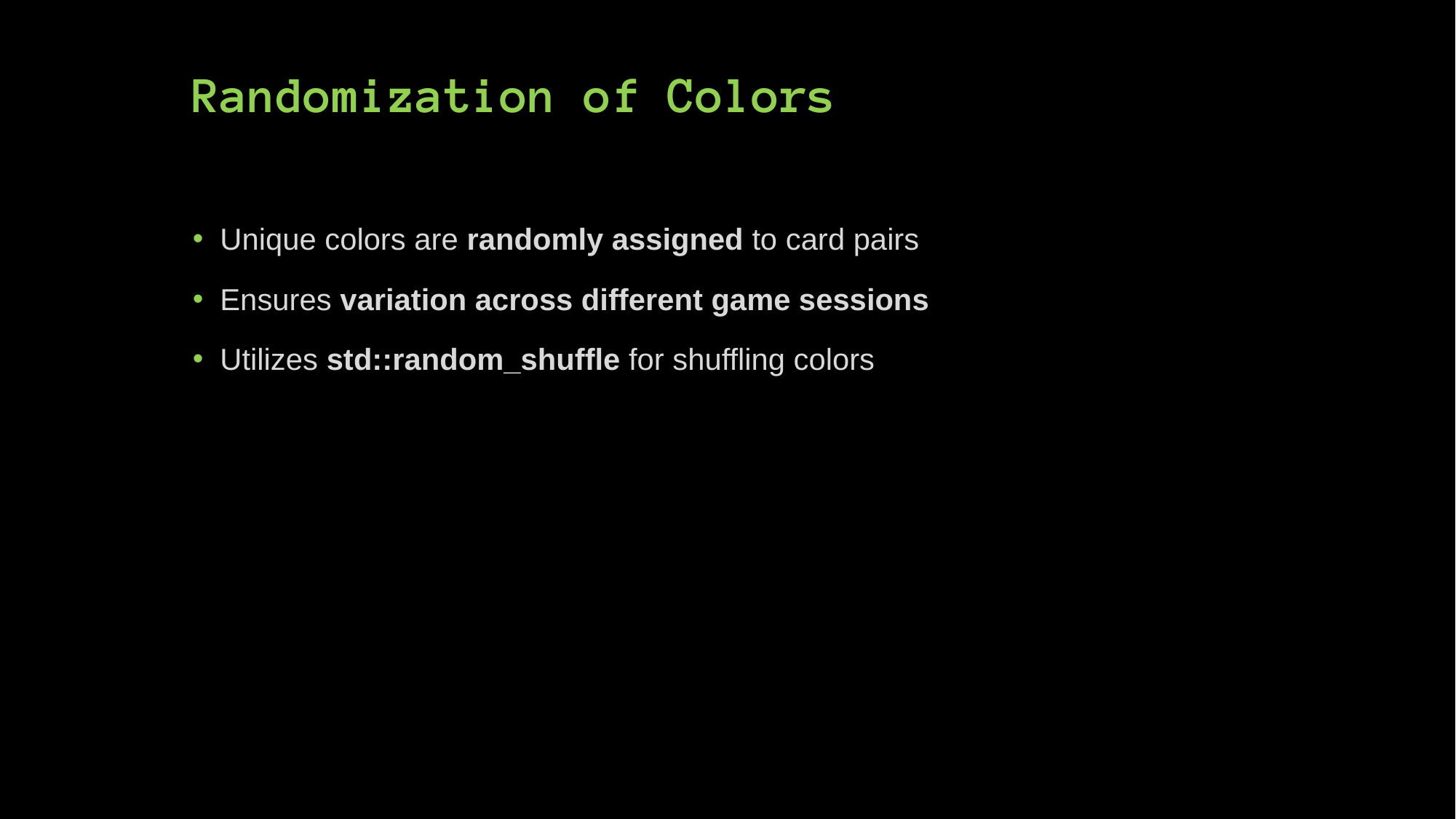

# Randomization of Colors
Unique colors are randomly assigned to card pairs
Ensures variation across different game sessions
Utilizes std::random_shuffle for shuffling colors